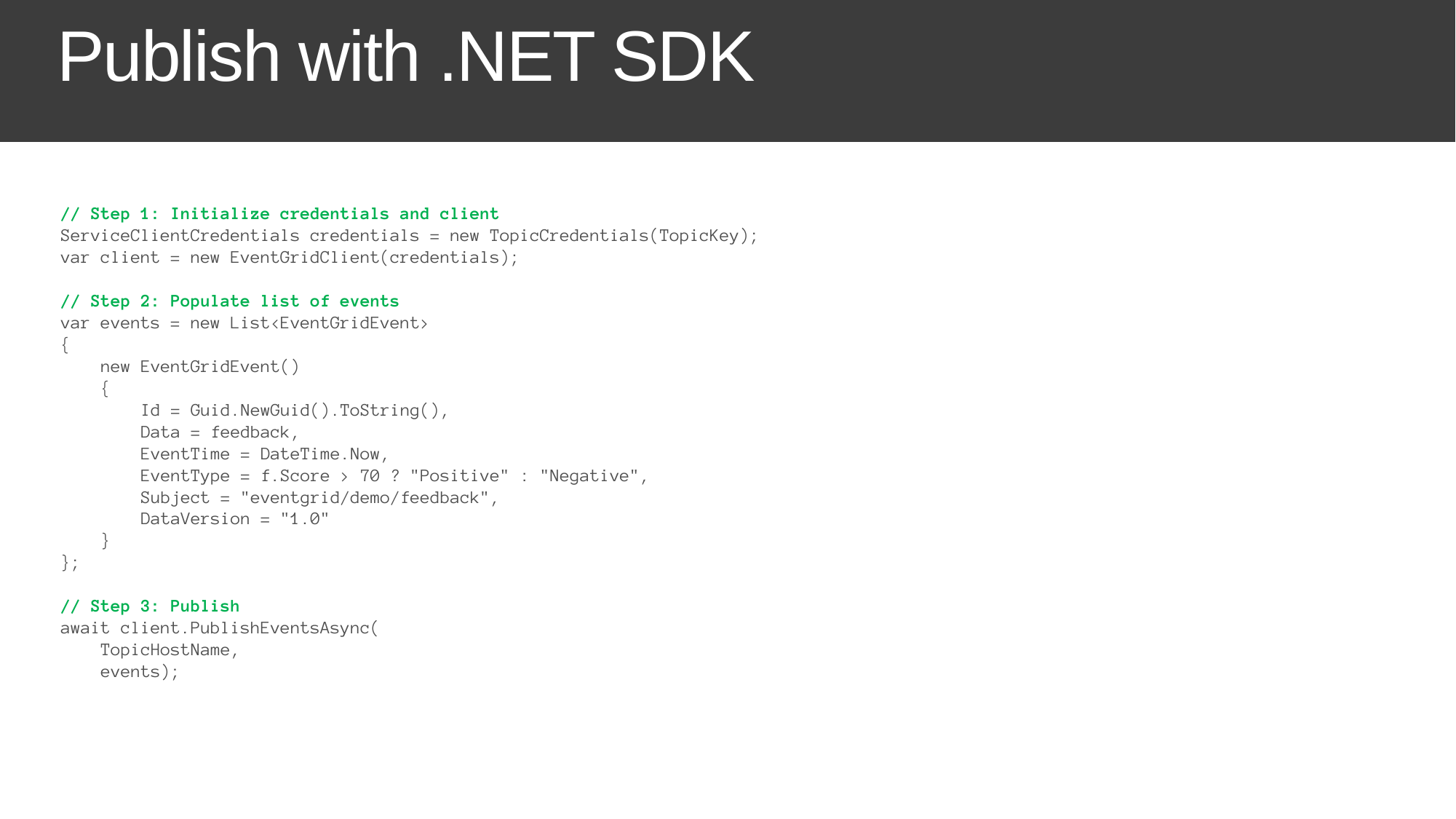

# Publish with .NET SDK
// Step 1: Initialize credentials and client
ServiceClientCredentials credentials = new TopicCredentials(TopicKey);
var client = new EventGridClient(credentials);

// Step 2: Populate list of events
var events = new List<EventGridEvent>
{
    new EventGridEvent()
    {
        Id = Guid.NewGuid().ToString(),
        Data = feedback,
        EventTime = DateTime.Now,
        EventType = f.Score > 70 ? "Positive" : "Negative",
        Subject = "eventgrid/demo/feedback",
        DataVersion = "1.0"
    }
};

// Step 3: Publish
await client.PublishEventsAsync(
    TopicHostName,
    events);